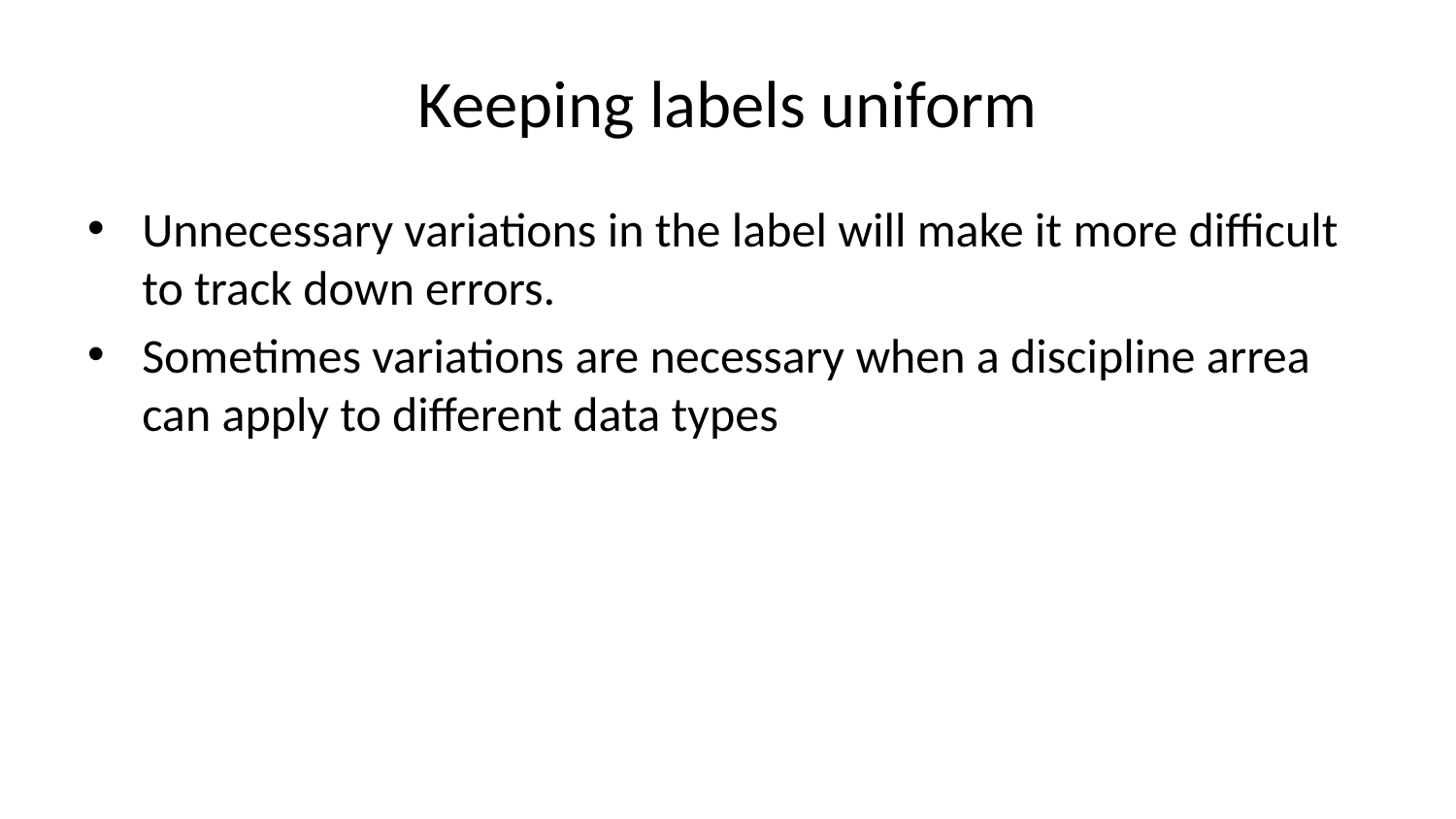

# Keeping labels uniform
Unnecessary variations in the label will make it more difficult to track down errors.
Sometimes variations are necessary when a discipline arrea can apply to different data types